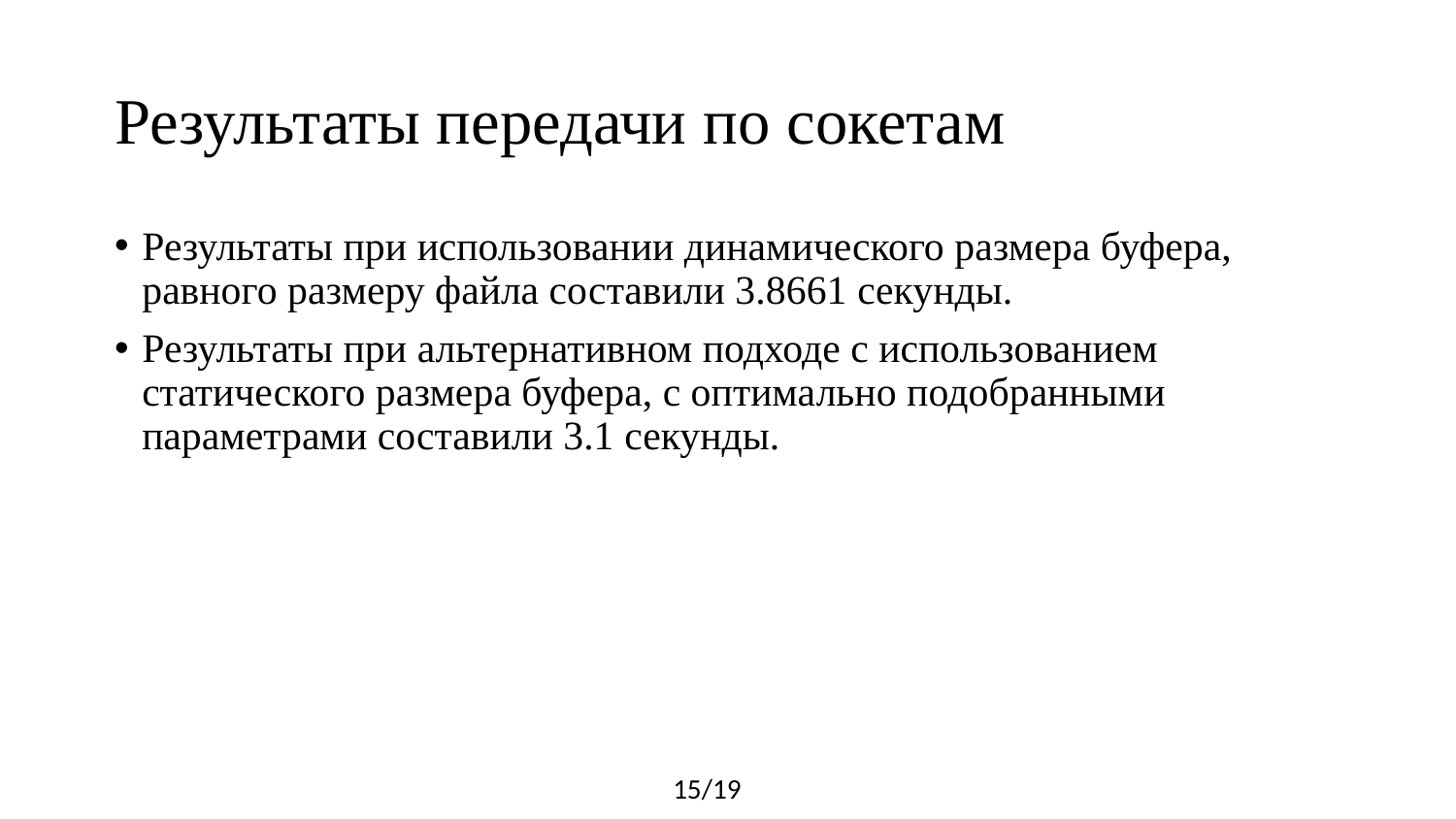

# Результаты передачи по сокетам
Результаты при использовании динамического размера буфера, равного размеру файла составили 3.8661 секунды.
Результаты при альтернативном подходе с использованием статического размера буфера, с оптимально подобранными параметрами составили 3.1 секунды.
15/19